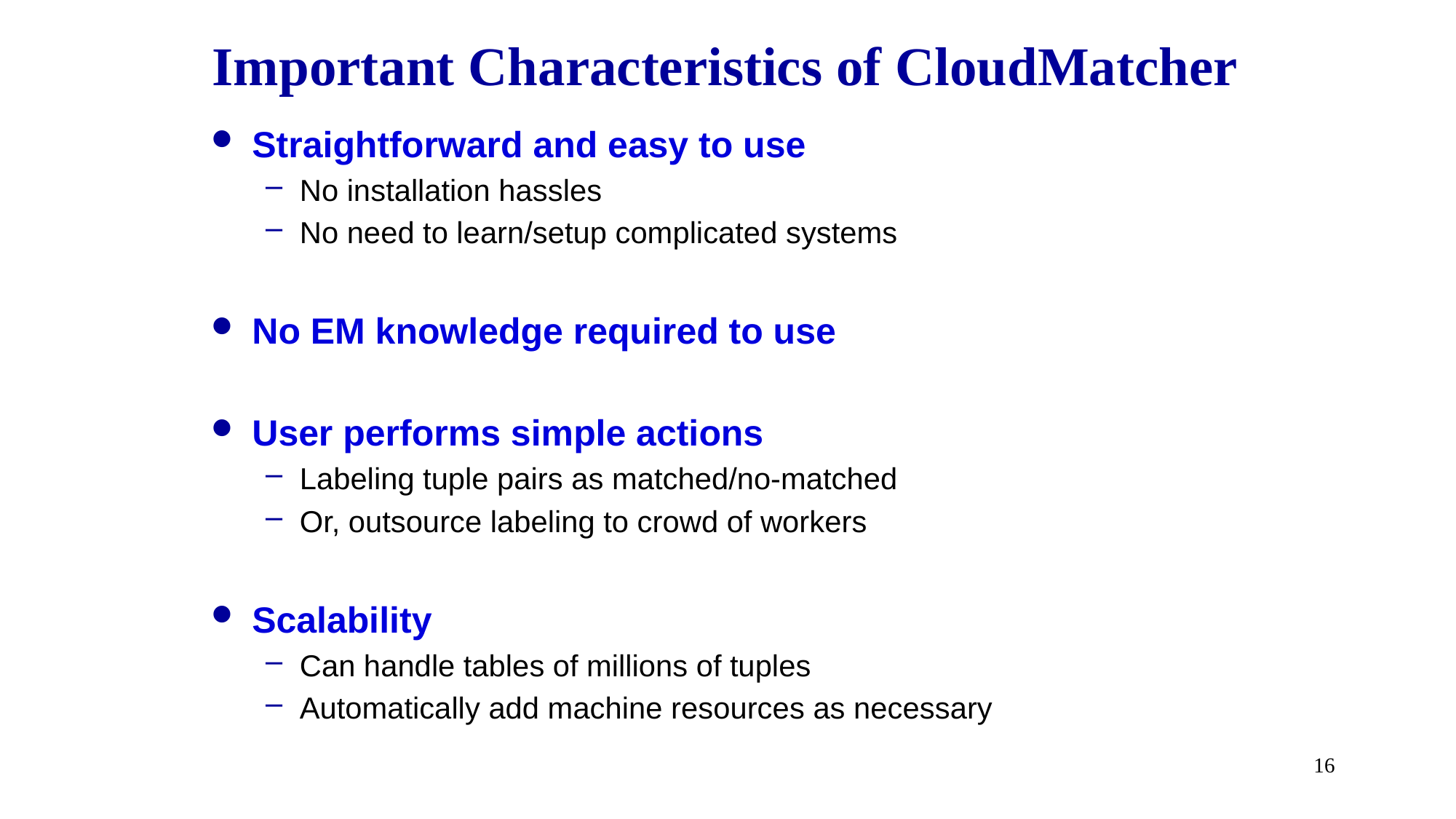

# Important Characteristics of CloudMatcher
Straightforward and easy to use
No installation hassles
No need to learn/setup complicated systems

No EM knowledge required to use

User performs simple actions
Labeling tuple pairs as matched/no-matched
Or, outsource labeling to crowd of workers

Scalability
Can handle tables of millions of tuples
Automatically add machine resources as necessary
16